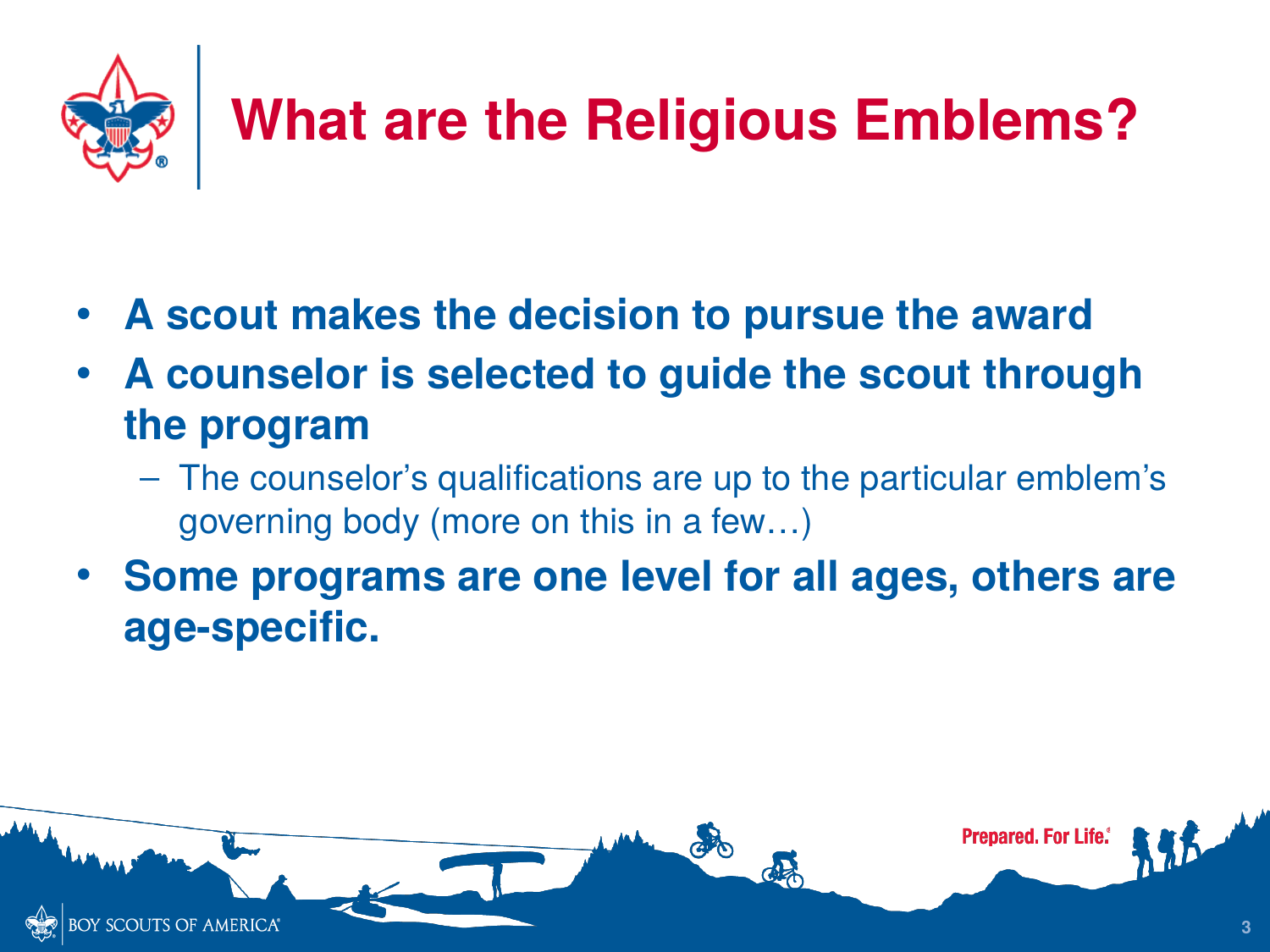

# What are the Religious Emblems?

A scout makes the decision to pursue the award
A counselor is selected to guide the scout through the program
The counselor’s qualifications are up to the particular emblem’s governing body (more on this in a few…)
Some programs are one level for all ages, others are age-specific.

3